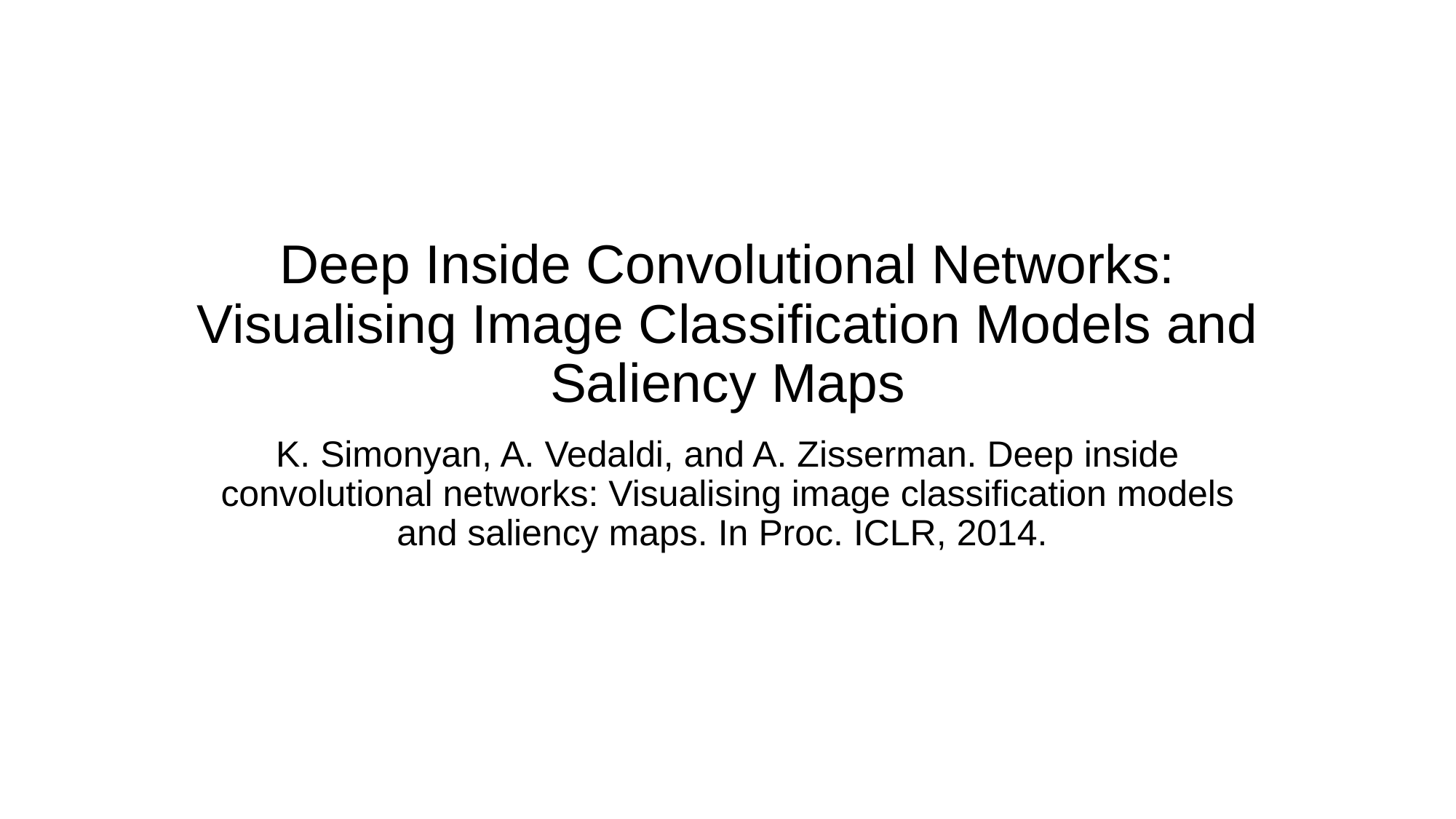

# Deep Inside Convolutional Networks: Visualising Image Classification Models and Saliency Maps
K. Simonyan, A. Vedaldi, and A. Zisserman. Deep inside convolutional networks: Visualising image classification models and saliency maps. In Proc. ICLR, 2014.